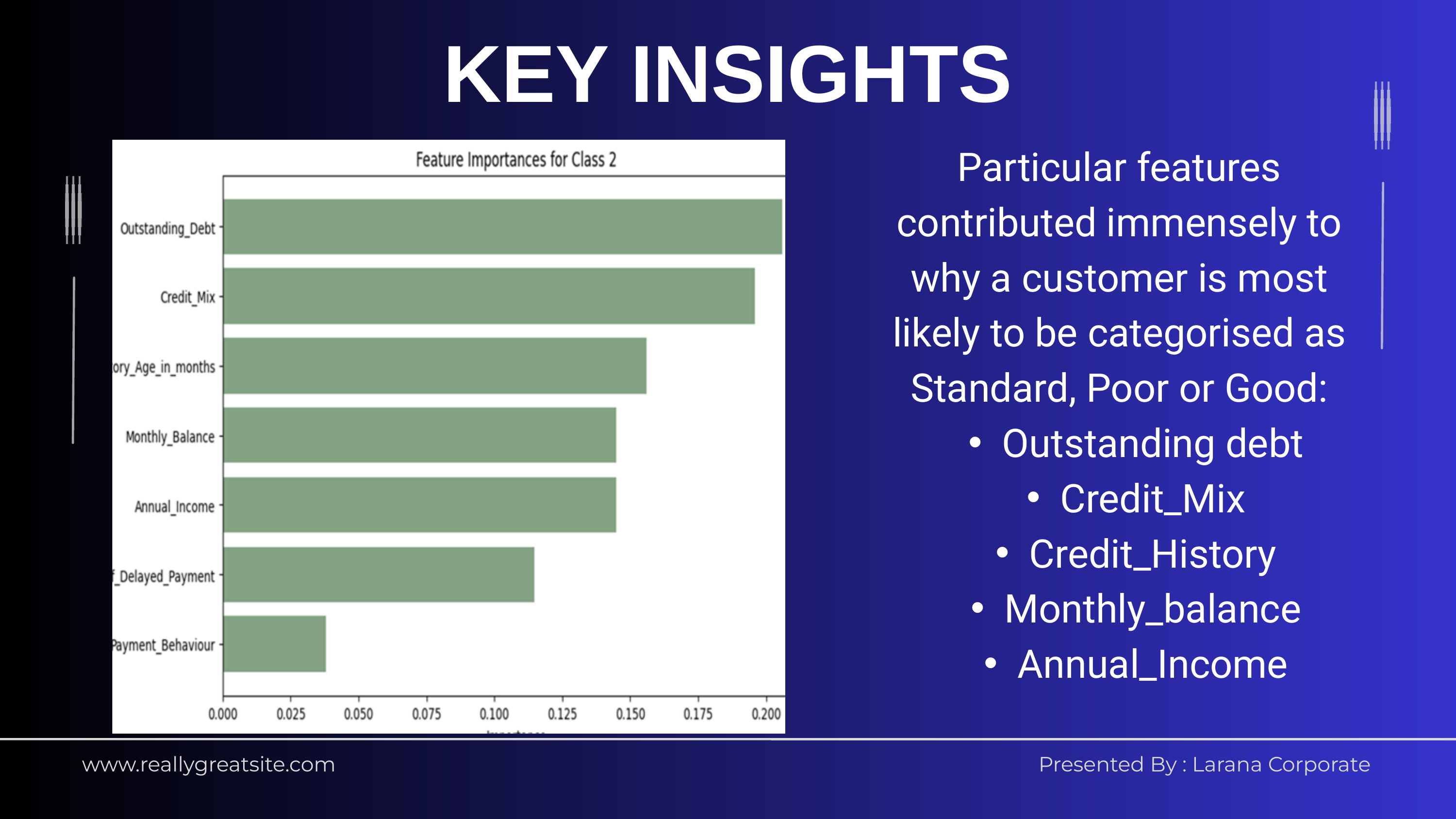

KEY INSIGHTS

Particular features contributed immensely to why a customer is most likely to be categorised as Standard, Poor or Good:
Outstanding debt
Credit_Mix
Credit_History
Monthly_balance
Annual_Income

www.reallygreatsite.com
Presented By : Larana Corporate